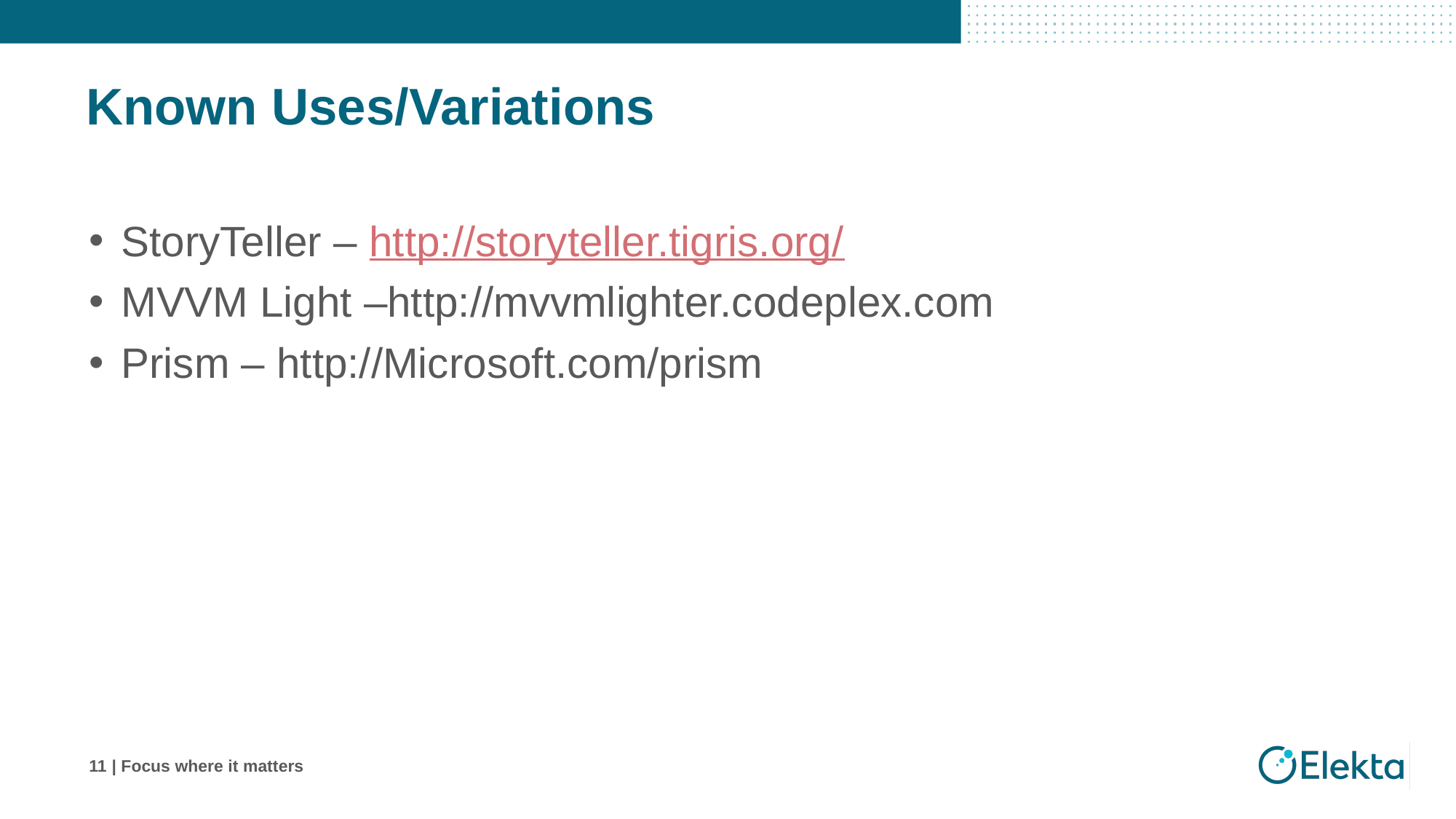

# Known Uses/Variations

StoryTeller – http://storyteller.tigris.org/
MVVM Light –http://mvvmlighter.codeplex.com
Prism – http://Microsoft.com/prism